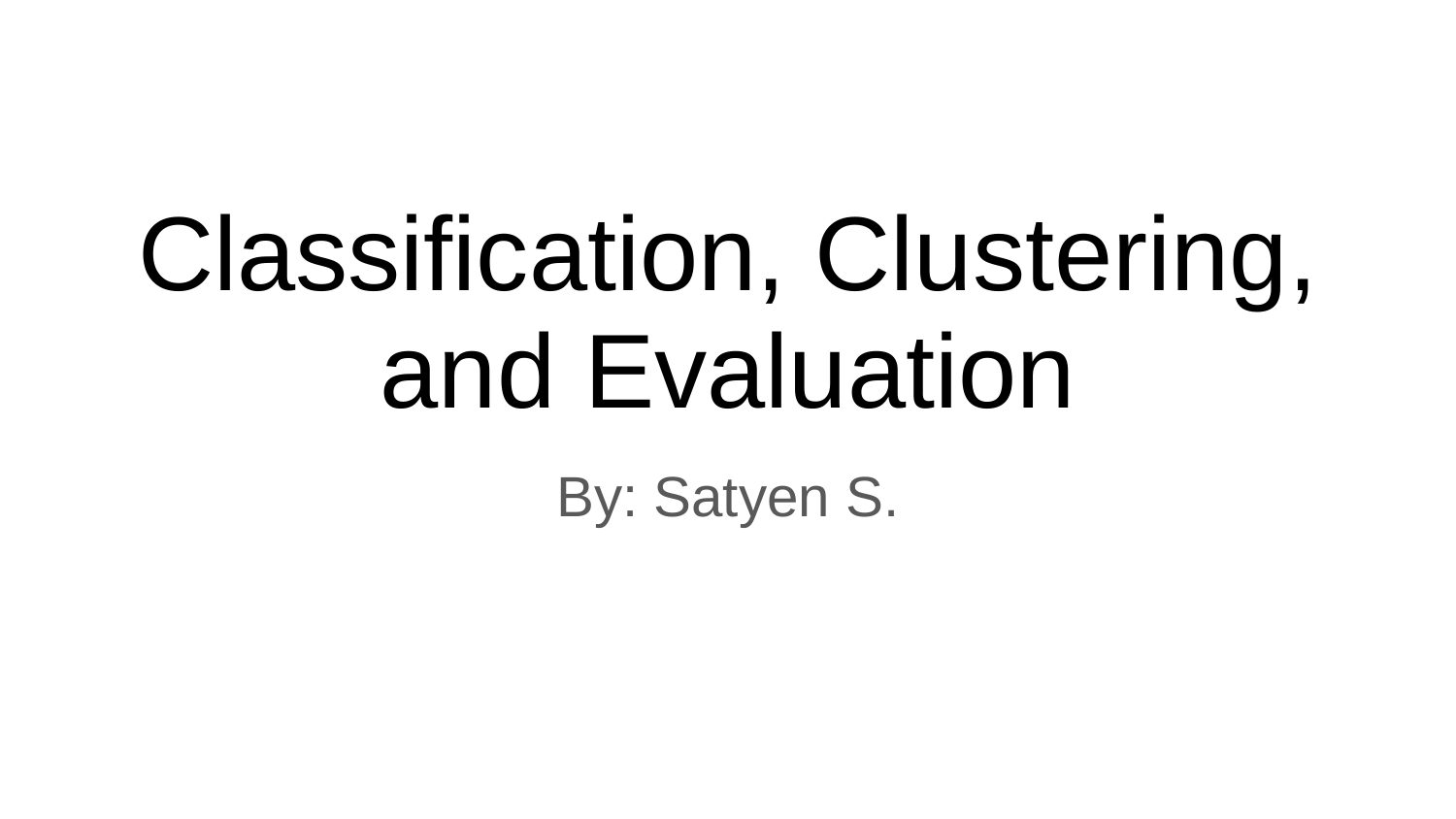

# Classification, Clustering, and Evaluation
By: Satyen S.